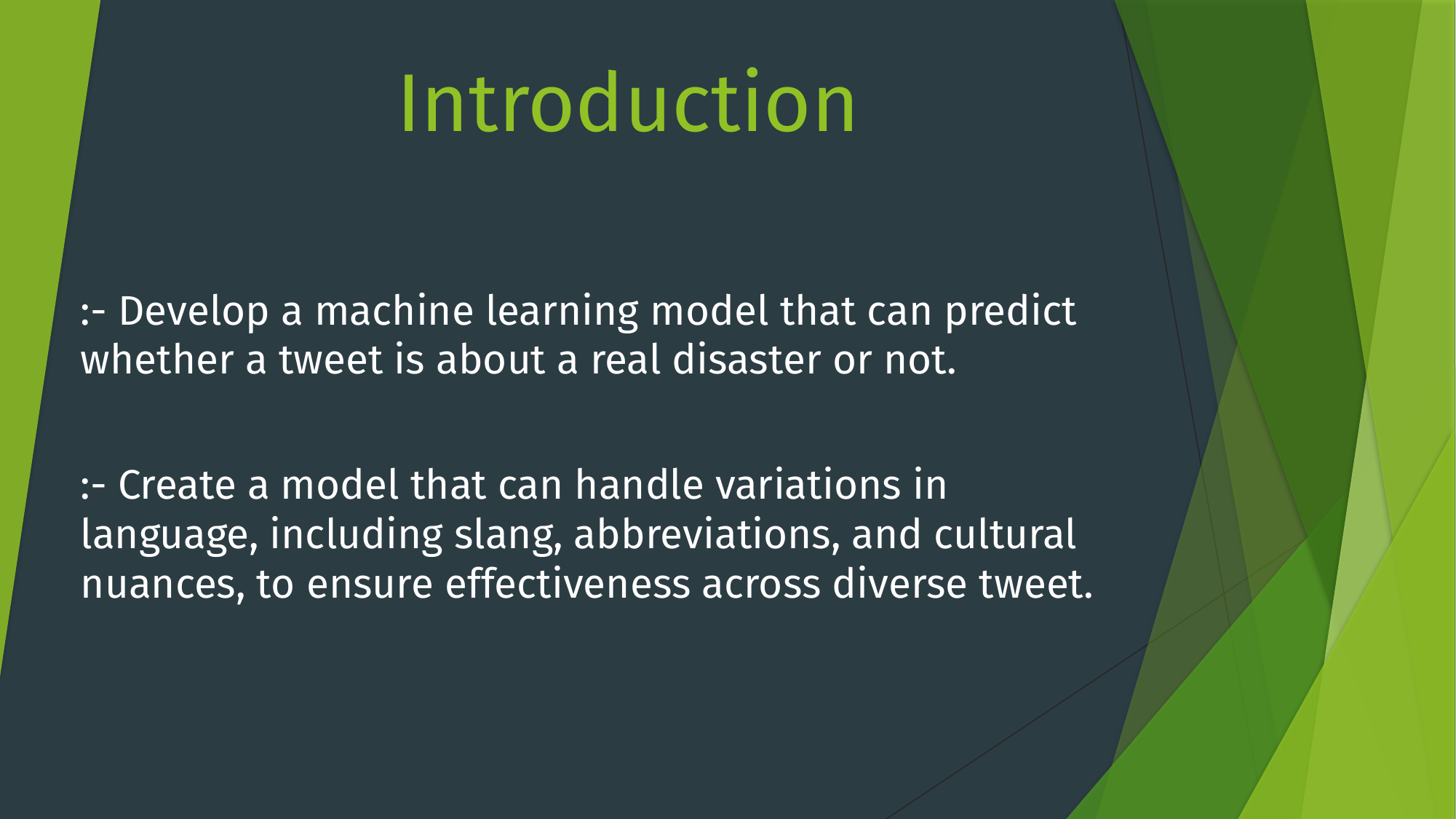

# Introduction

:- Develop a machine learning model that can predict whether a tweet is about a real disaster or not.

:- Create a model that can handle variations in language, including slang, abbreviations, and cultural nuances, to ensure effectiveness across diverse tweet.